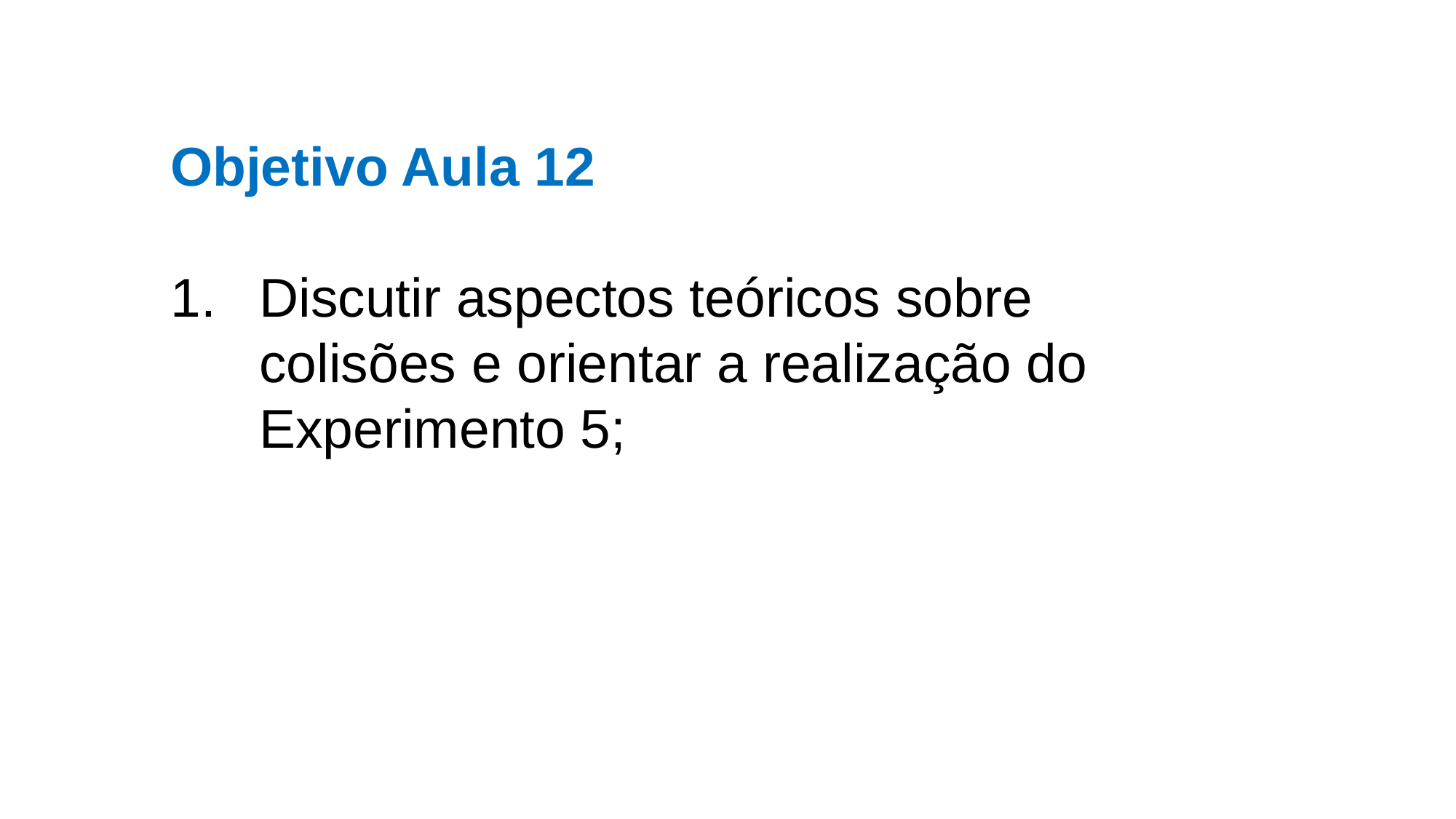

Objetivo Aula 12

Discutir aspectos teóricos sobre colisões e orientar a realização do Experimento 5;